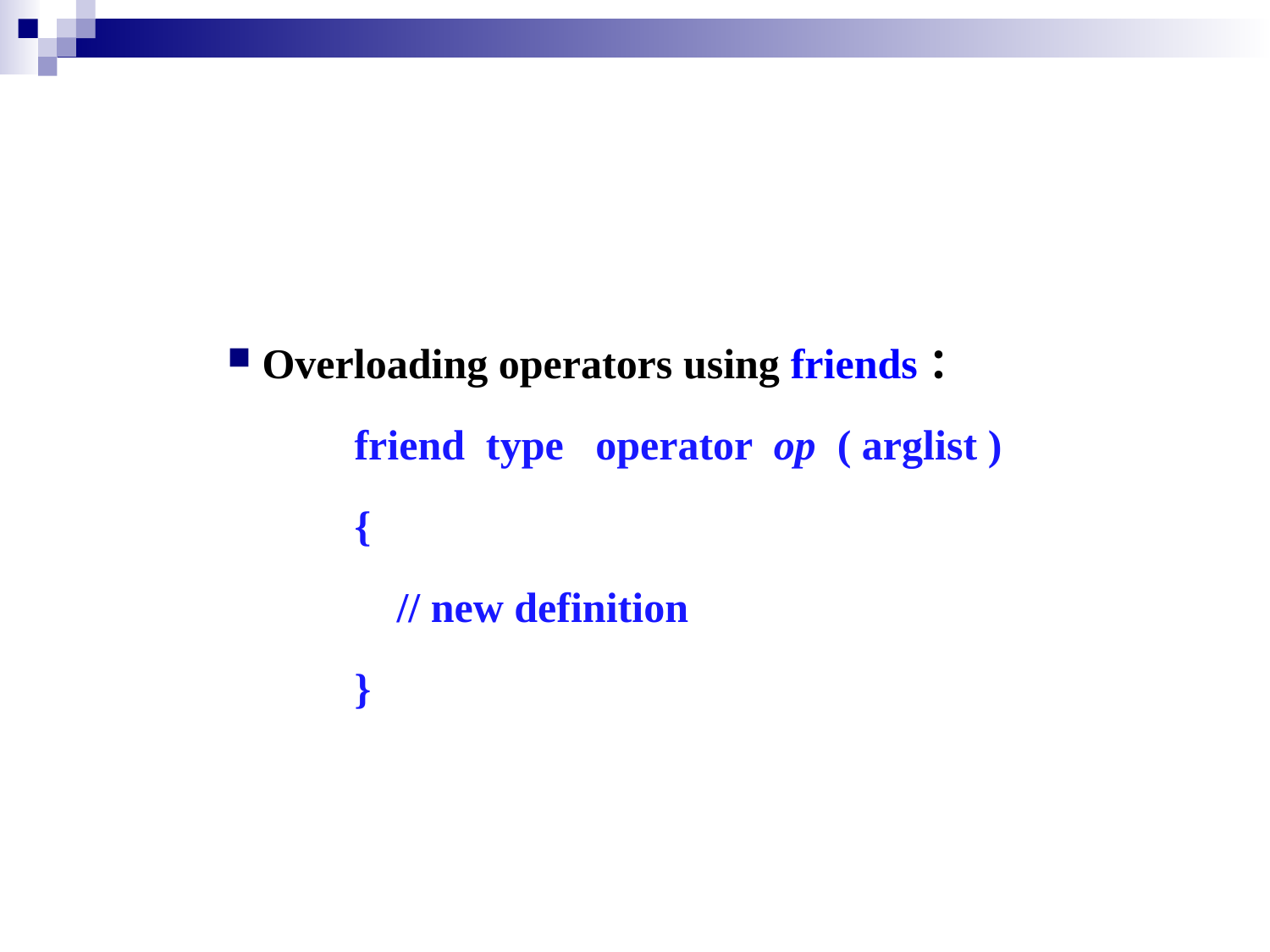

#
 Overloading operators using friends：
	friend  type   operator  op  ( arglist )
	{
	    // new definition
	}